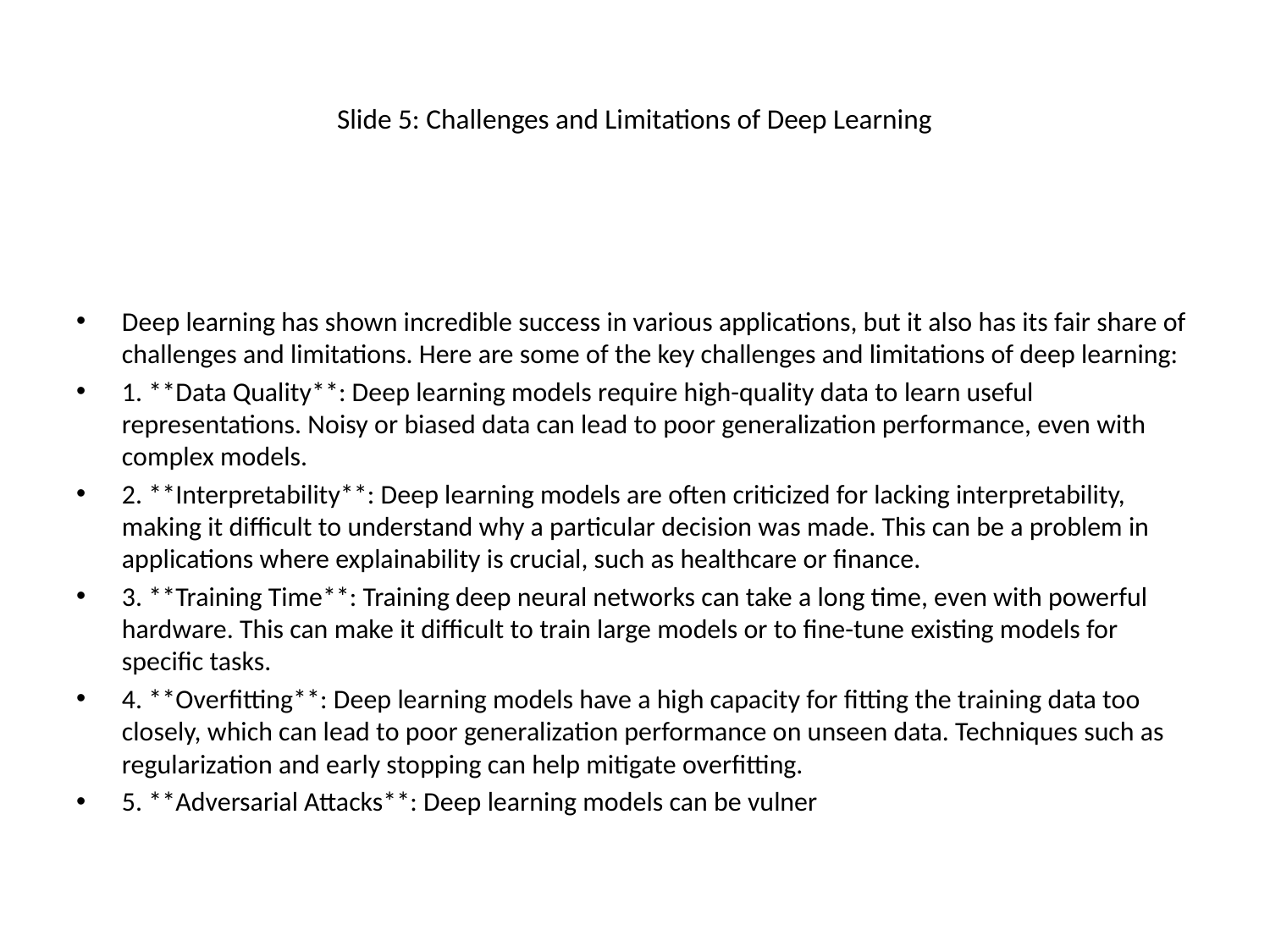

# Slide 5: Challenges and Limitations of Deep Learning

Deep learning has shown incredible success in various applications, but it also has its fair share of challenges and limitations. Here are some of the key challenges and limitations of deep learning:
1. **Data Quality**: Deep learning models require high-quality data to learn useful representations. Noisy or biased data can lead to poor generalization performance, even with complex models.
2. **Interpretability**: Deep learning models are often criticized for lacking interpretability, making it difficult to understand why a particular decision was made. This can be a problem in applications where explainability is crucial, such as healthcare or finance.
3. **Training Time**: Training deep neural networks can take a long time, even with powerful hardware. This can make it difficult to train large models or to fine-tune existing models for specific tasks.
4. **Overfitting**: Deep learning models have a high capacity for fitting the training data too closely, which can lead to poor generalization performance on unseen data. Techniques such as regularization and early stopping can help mitigate overfitting.
5. **Adversarial Attacks**: Deep learning models can be vulner